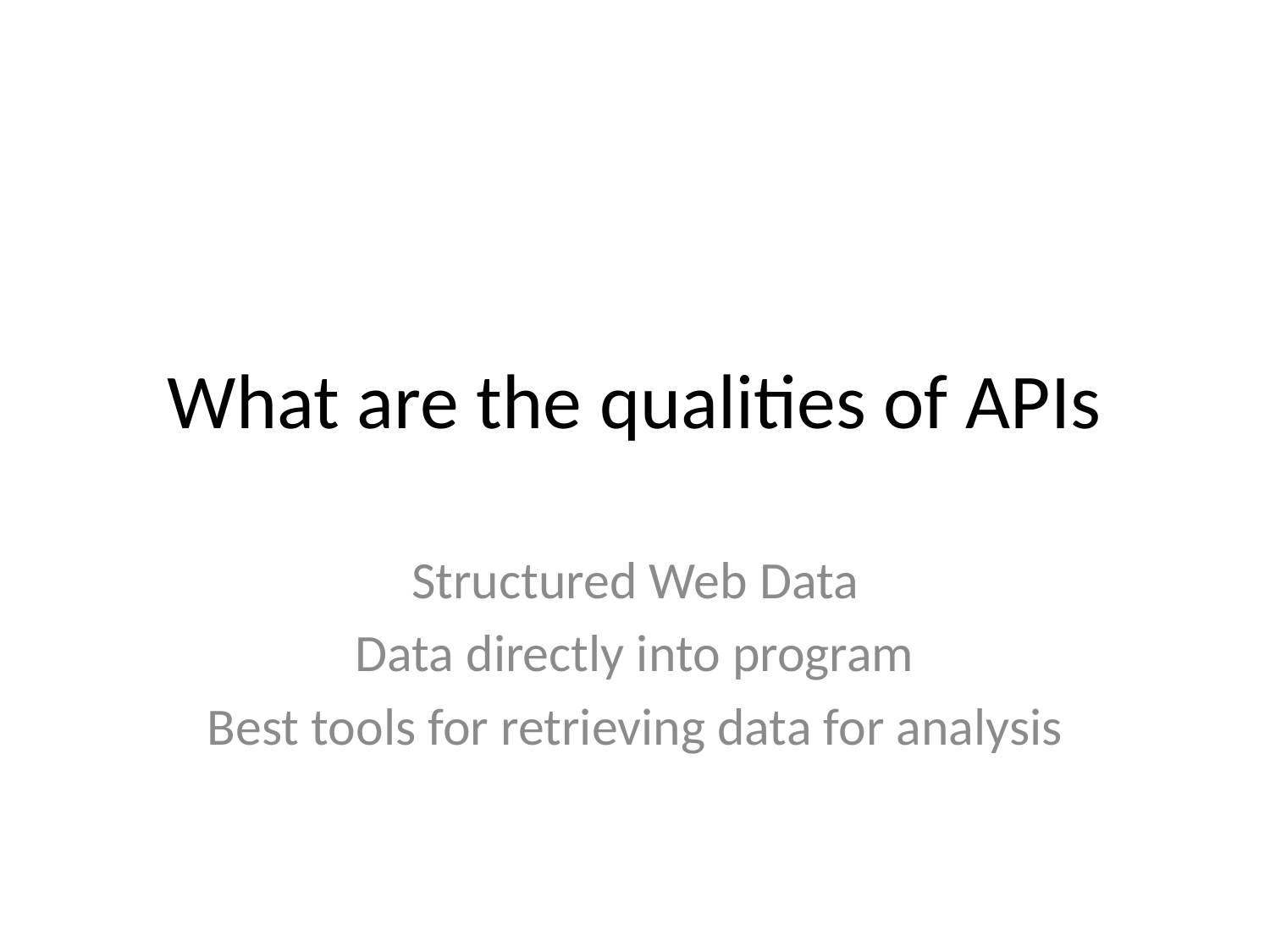

# What are the qualities of APIs
Structured Web Data
Data directly into program
Best tools for retrieving data for analysis